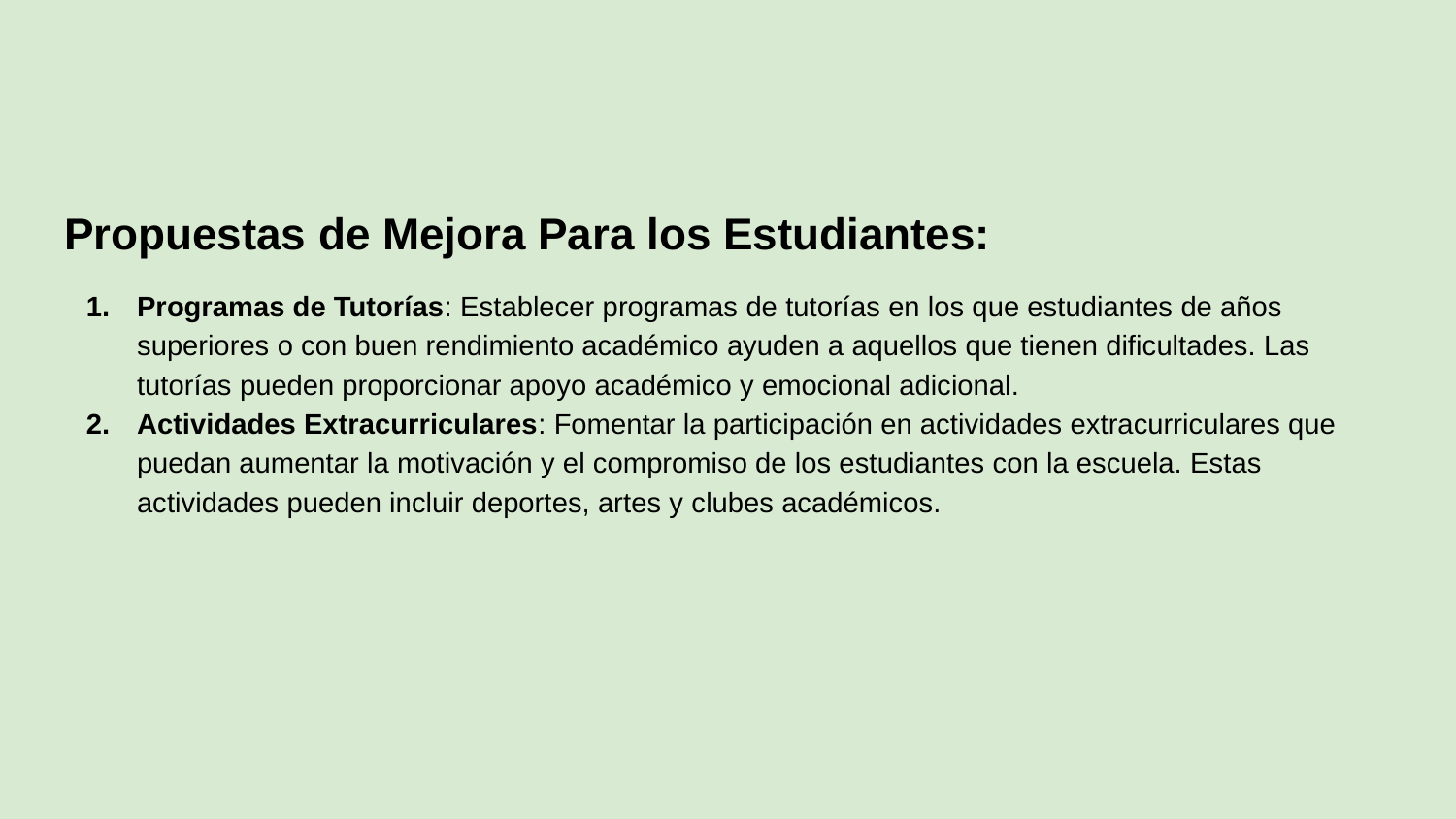

Propuestas de Mejora Para los Estudiantes:
Programas de Tutorías: Establecer programas de tutorías en los que estudiantes de años superiores o con buen rendimiento académico ayuden a aquellos que tienen dificultades. Las tutorías pueden proporcionar apoyo académico y emocional adicional.
Actividades Extracurriculares: Fomentar la participación en actividades extracurriculares que puedan aumentar la motivación y el compromiso de los estudiantes con la escuela. Estas actividades pueden incluir deportes, artes y clubes académicos.